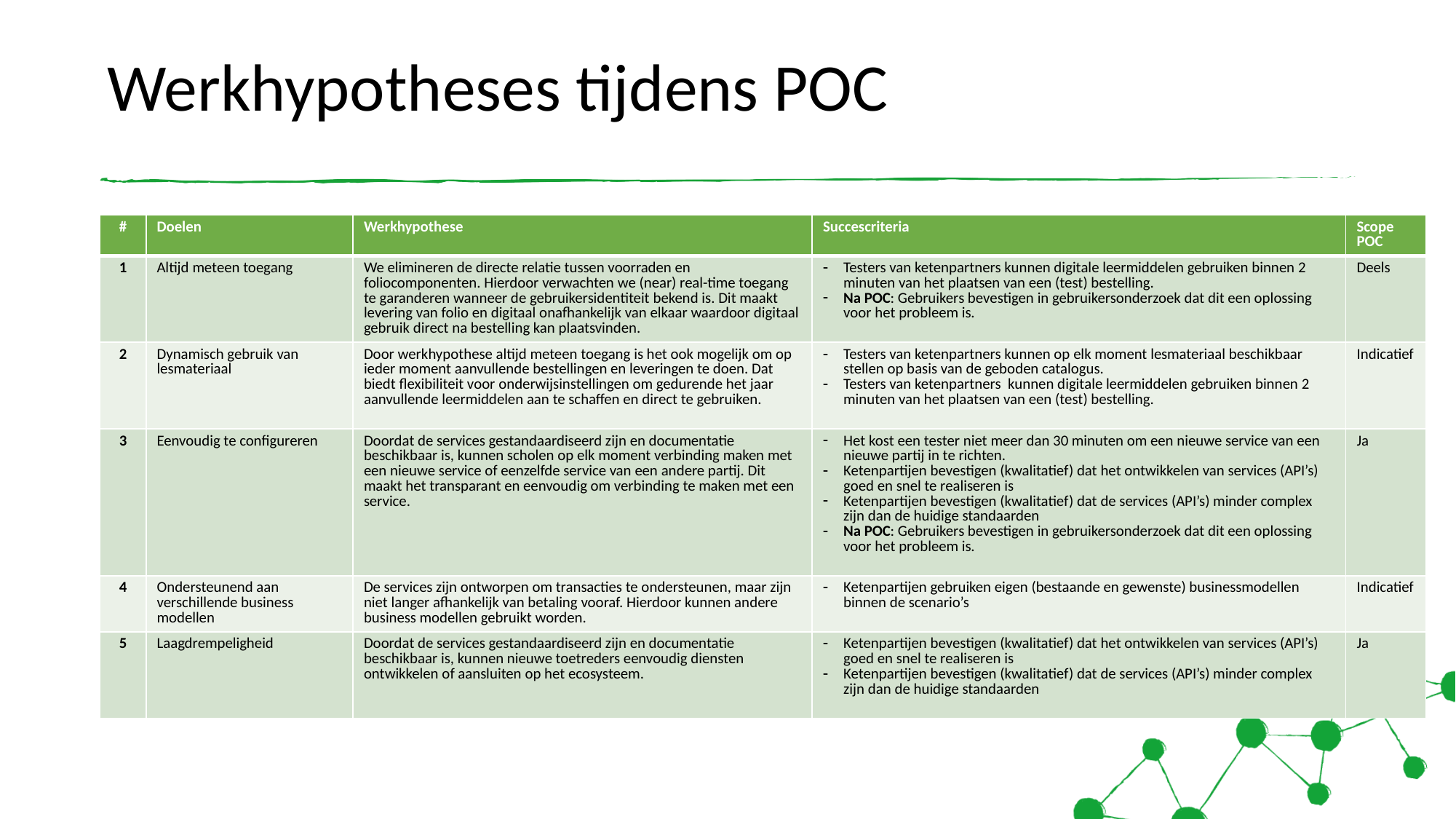

# Werkhypotheses tijdens POC
| # | Doelen | Werkhypothese | Succescriteria | Scope POC |
| --- | --- | --- | --- | --- |
| 1 | Altijd meteen toegang | We elimineren de directe relatie tussen voorraden en foliocomponenten. Hierdoor verwachten we (near) real-time toegang te garanderen wanneer de gebruikersidentiteit bekend is. Dit maakt levering van folio en digitaal onafhankelijk van elkaar waardoor digitaal gebruik direct na bestelling kan plaatsvinden. | Testers van ketenpartners kunnen digitale leermiddelen gebruiken binnen 2 minuten van het plaatsen van een (test) bestelling. Na POC: Gebruikers bevestigen in gebruikersonderzoek dat dit een oplossing voor het probleem is. | Deels |
| 2 | Dynamisch gebruik van lesmateriaal | Door werkhypothese altijd meteen toegang is het ook mogelijk om op ieder moment aanvullende bestellingen en leveringen te doen. Dat biedt flexibiliteit voor onderwijsinstellingen om gedurende het jaar aanvullende leermiddelen aan te schaffen en direct te gebruiken. | Testers van ketenpartners kunnen op elk moment lesmateriaal beschikbaar stellen op basis van de geboden catalogus. Testers van ketenpartners kunnen digitale leermiddelen gebruiken binnen 2 minuten van het plaatsen van een (test) bestelling. | Indicatief |
| 3 | Eenvoudig te configureren | Doordat de services gestandaardiseerd zijn en documentatie beschikbaar is, kunnen scholen op elk moment verbinding maken met een nieuwe service of eenzelfde service van een andere partij. Dit maakt het transparant en eenvoudig om verbinding te maken met een service. | Het kost een tester niet meer dan 30 minuten om een nieuwe service van een nieuwe partij in te richten. Ketenpartijen bevestigen (kwalitatief) dat het ontwikkelen van services (API’s) goed en snel te realiseren is Ketenpartijen bevestigen (kwalitatief) dat de services (API’s) minder complex zijn dan de huidige standaarden Na POC: Gebruikers bevestigen in gebruikersonderzoek dat dit een oplossing voor het probleem is. | Ja |
| 4 | Ondersteunend aan verschillende business modellen | De services zijn ontworpen om transacties te ondersteunen, maar zijn niet langer afhankelijk van betaling vooraf. Hierdoor kunnen andere business modellen gebruikt worden. | Ketenpartijen gebruiken eigen (bestaande en gewenste) businessmodellen binnen de scenario’s | Indicatief |
| 5 | Laagdrempeligheid | Doordat de services gestandaardiseerd zijn en documentatie beschikbaar is, kunnen nieuwe toetreders eenvoudig diensten ontwikkelen of aansluiten op het ecosysteem. | Ketenpartijen bevestigen (kwalitatief) dat het ontwikkelen van services (API’s) goed en snel te realiseren is Ketenpartijen bevestigen (kwalitatief) dat de services (API’s) minder complex zijn dan de huidige standaarden | Ja |